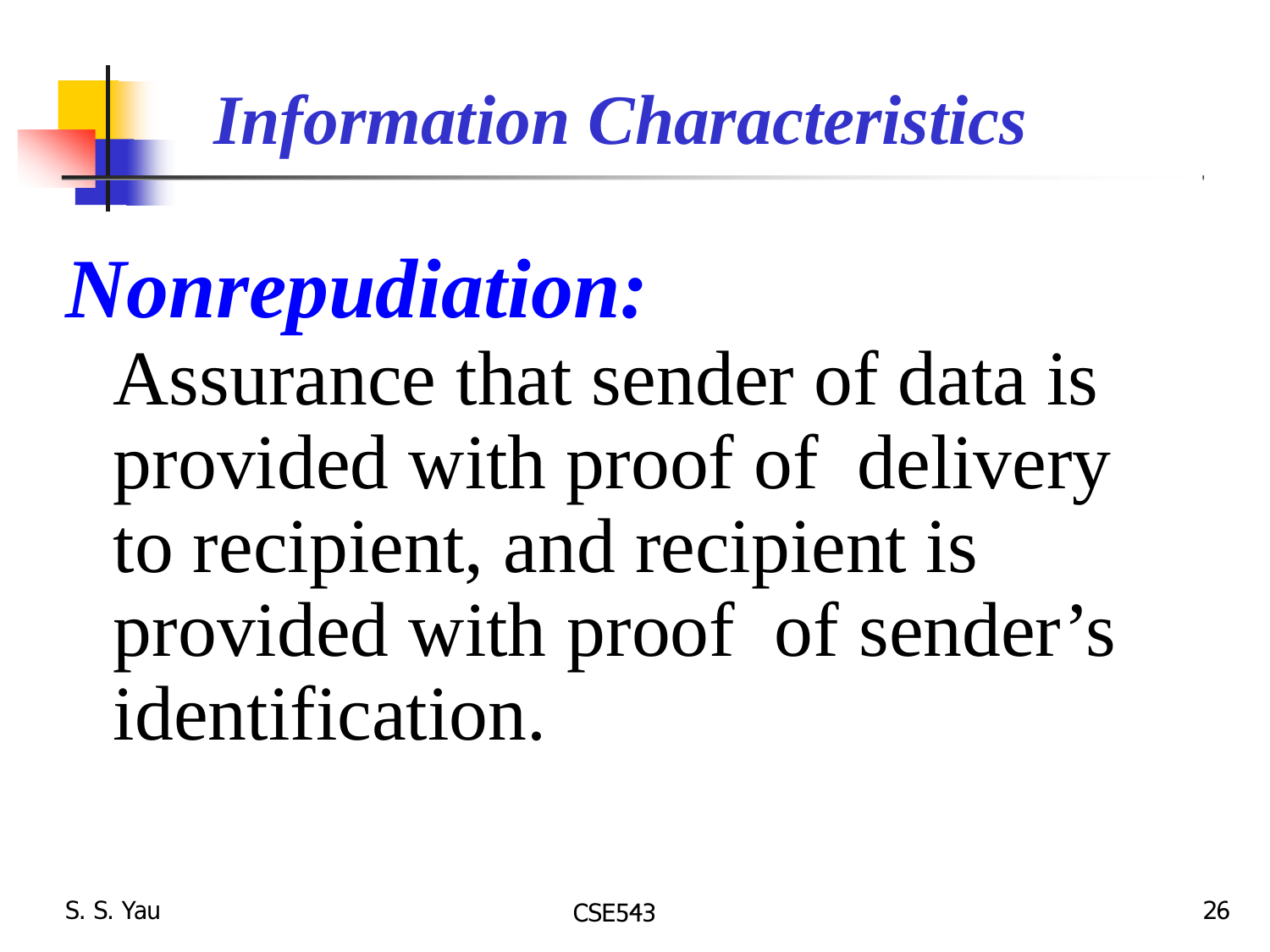

# Information Characteristics

Nonrepudiation:
Assurance that sender of data is provided with proof of  delivery to recipient, and recipient is provided with proof  of sender’s identification.
S. S. Yau
26
CSE543